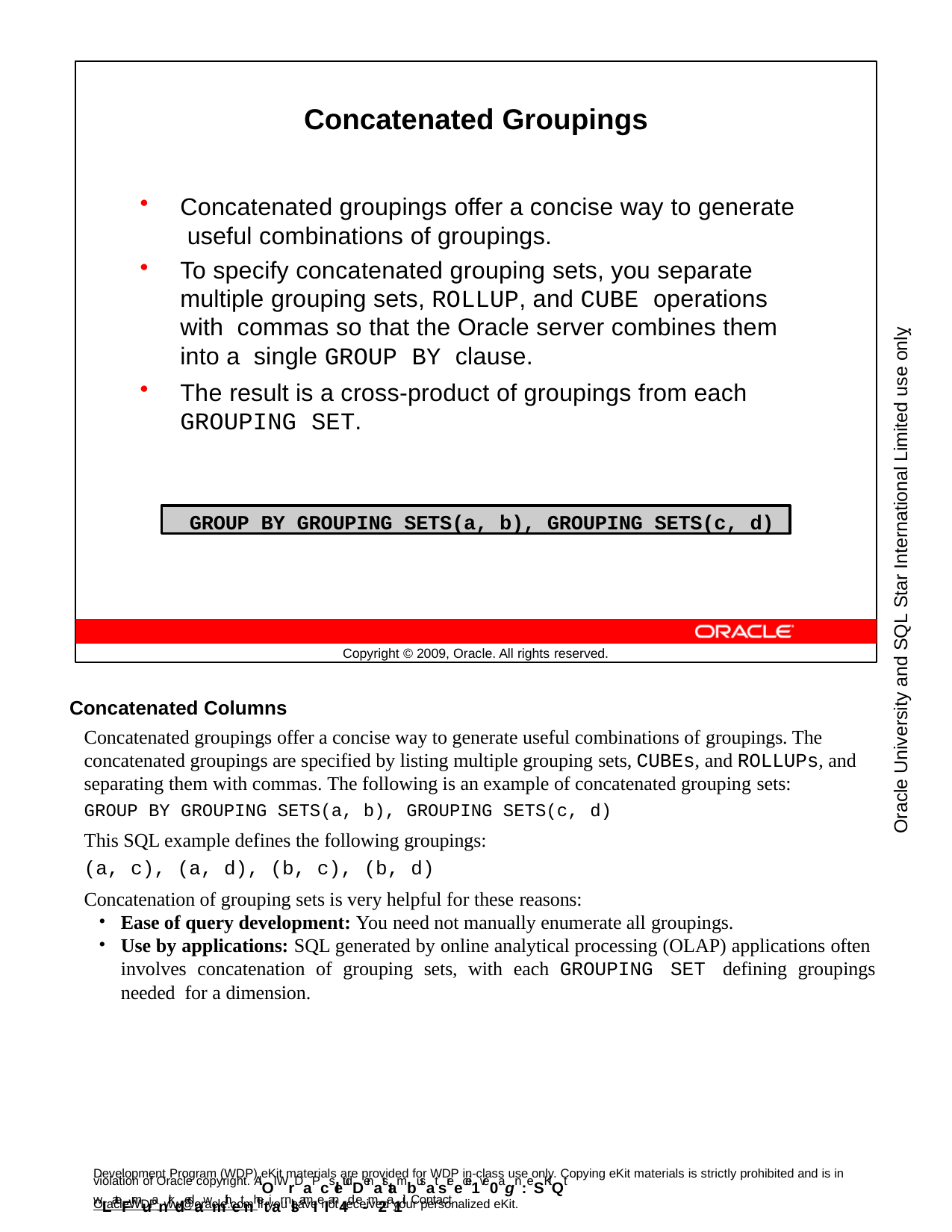

Concatenated Groupings

Concatenated groupings offer a concise way to generate  useful combinations of groupings.
To specify concatenated grouping sets, you separate  multiple grouping sets, ROLLUP, and CUBE operations with  commas so that the Oracle server combines them into a  single GROUP BY clause.
The result is a cross-product of groupings from each
GROUPING SET.
Oracle University and SQL Star International Limited use onlyฺ
GROUP BY GROUPING SETS(a, b), GROUPING SETS(c, d)
Copyright © 2009, Oracle. All rights reserved.

Concatenated Columns
Concatenated groupings offer a concise way to generate useful combinations of groupings. The  concatenated groupings are specified by listing multiple grouping sets, CUBEs, and ROLLUPs, and  separating them with commas. The following is an example of concatenated grouping sets:
GROUP BY GROUPING SETS(a, b), GROUPING SETS(c, d)
This SQL example defines the following groupings:
(a, c), (a, d), (b, c), (b, d)
Concatenation of grouping sets is very helpful for these reasons:
Ease of query development: You need not manually enumerate all groupings.
Use by applications: SQL generated by online analytical processing (OLAP) applications often  involves concatenation of grouping sets, with each GROUPING SET defining groupings needed  for a dimension.
Development Program (WDP) eKit materials are provided for WDP in-class use only. Copying eKit materials is strictly prohibited and is in
violation of Oracle copyright. AlOl WrDaPcsletudDenatstambusat sreecei1ve0agn:eSKiQt wLateFrmuanrkdedawmithetnhetiar nlsamIeI an4d e-m2a1il. Contact
OracleWDP_ww@oracle.com if you have not received your personalized eKit.